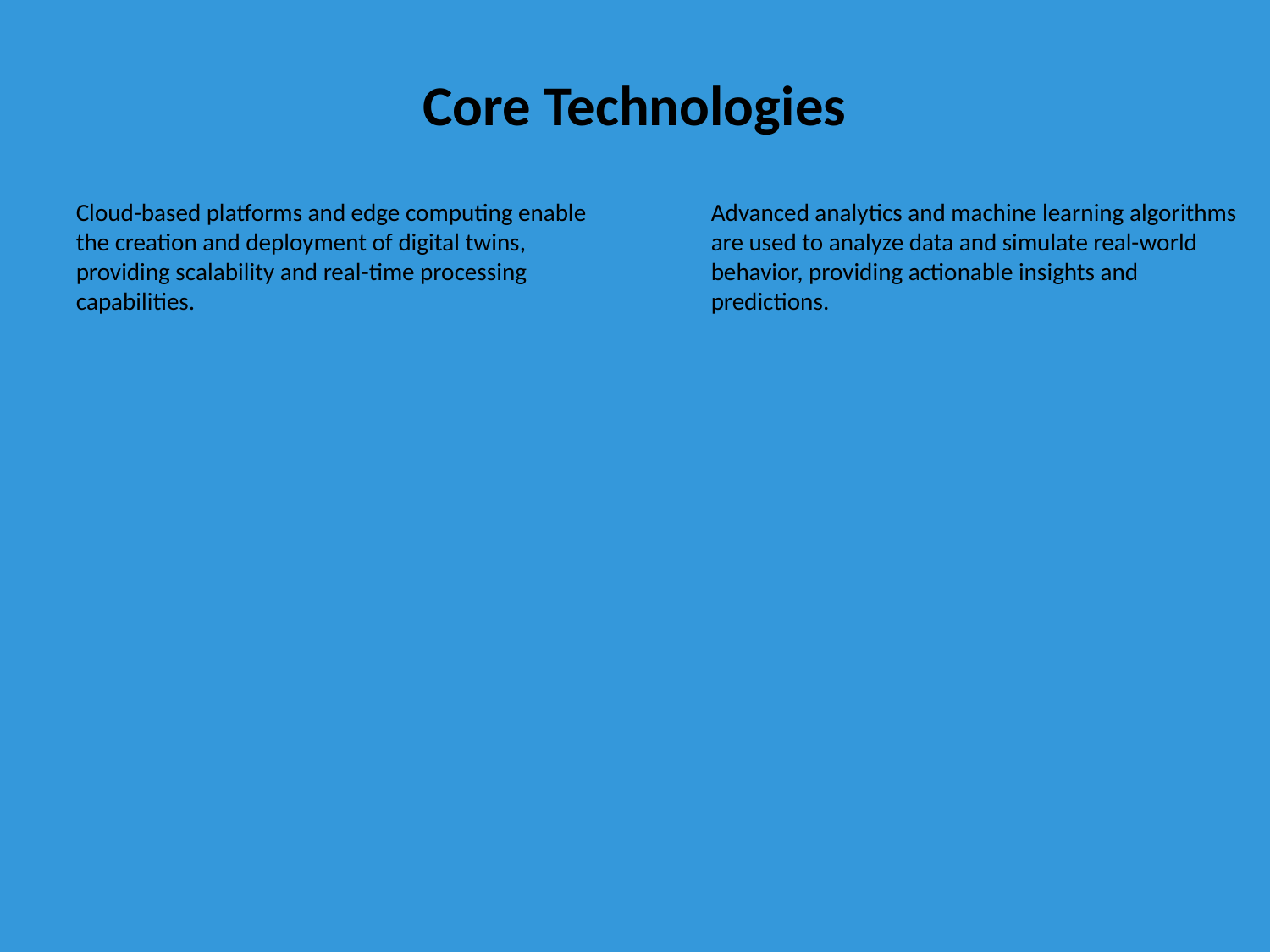

Core Technologies
Cloud-based platforms and edge computing enable the creation and deployment of digital twins, providing scalability and real-time processing capabilities.
Advanced analytics and machine learning algorithms are used to analyze data and simulate real-world behavior, providing actionable insights and predictions.